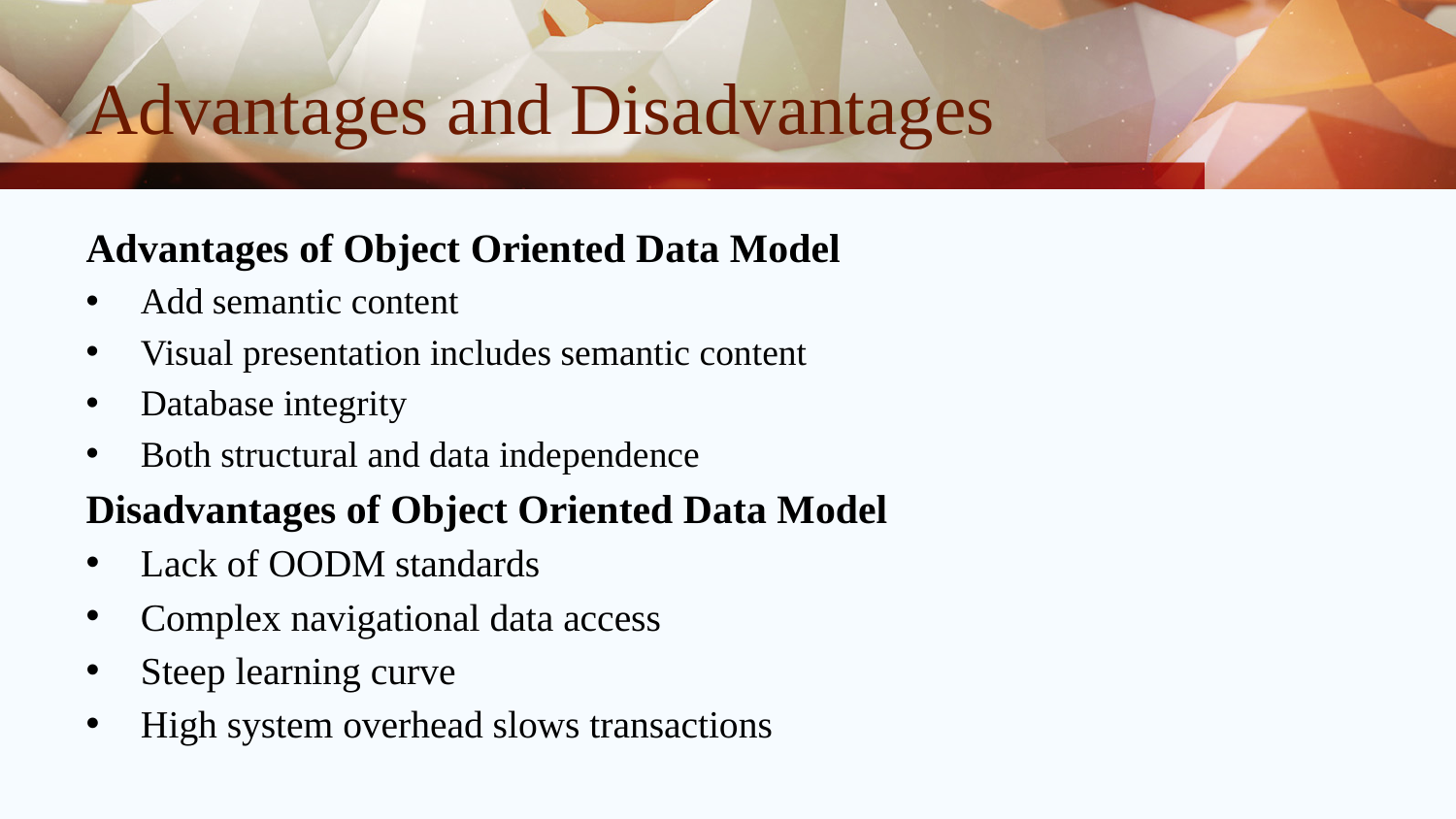

# Advantages and Disadvantages
Advantages of Object Oriented Data Model
Add semantic content
Visual presentation includes semantic content
Database integrity
Both structural and data independence
Disadvantages of Object Oriented Data Model
Lack of OODM standards
Complex navigational data access
Steep learning curve
High system overhead slows transactions